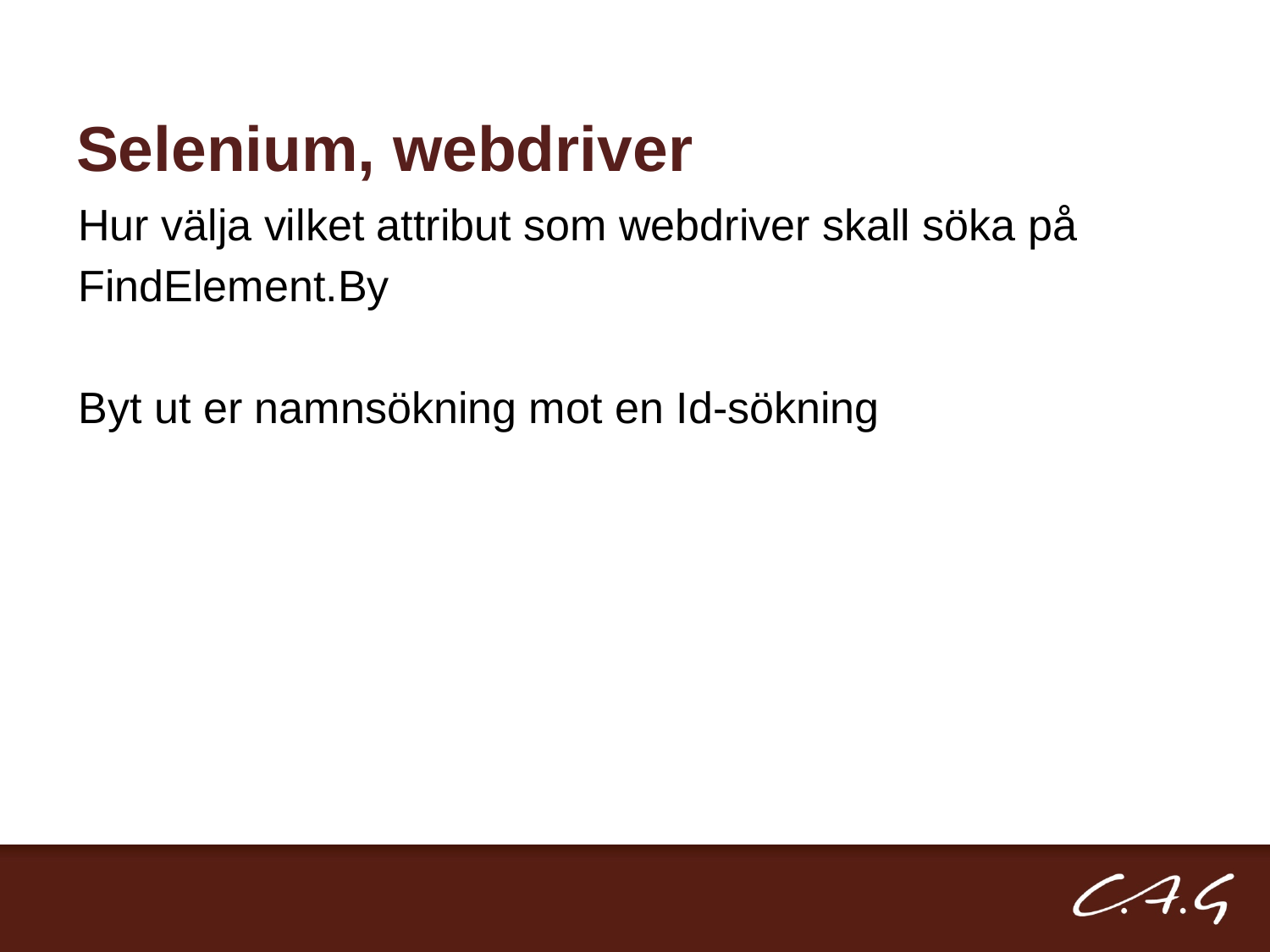

# Selenium, webdriver
Hur välja vilket attribut som webdriver skall söka på
FindElement.By

Byt ut er namnsökning mot en Id-sökning